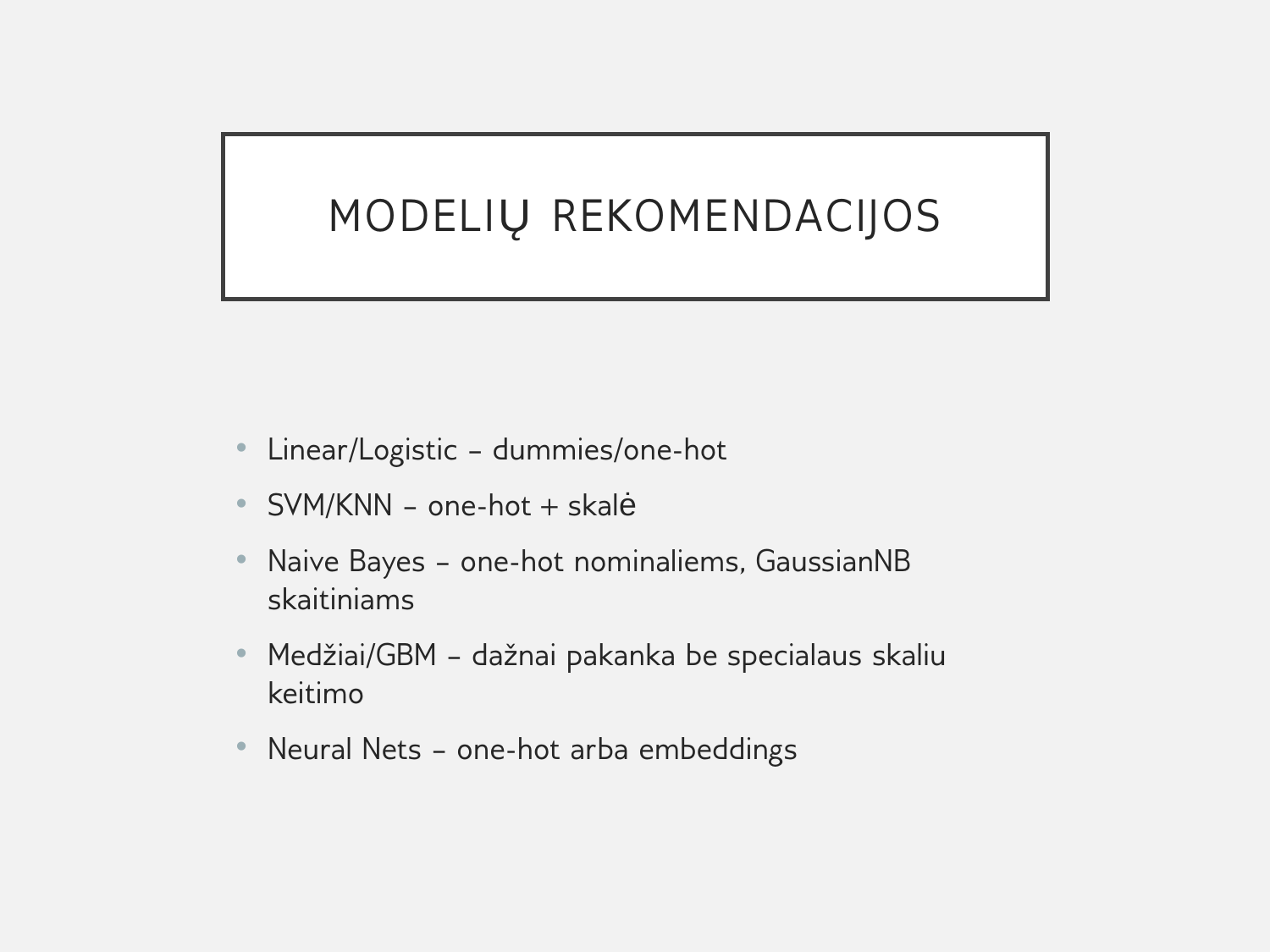

# Modelių rekomendacijos

Linear/Logistic – dummies/one-hot
SVM/KNN – one-hot + skalė
Naive Bayes – one-hot nominaliems, GaussianNB skaitiniams
Medžiai/GBM – dažnai pakanka be specialaus skaliu keitimo
Neural Nets – one-hot arba embeddings